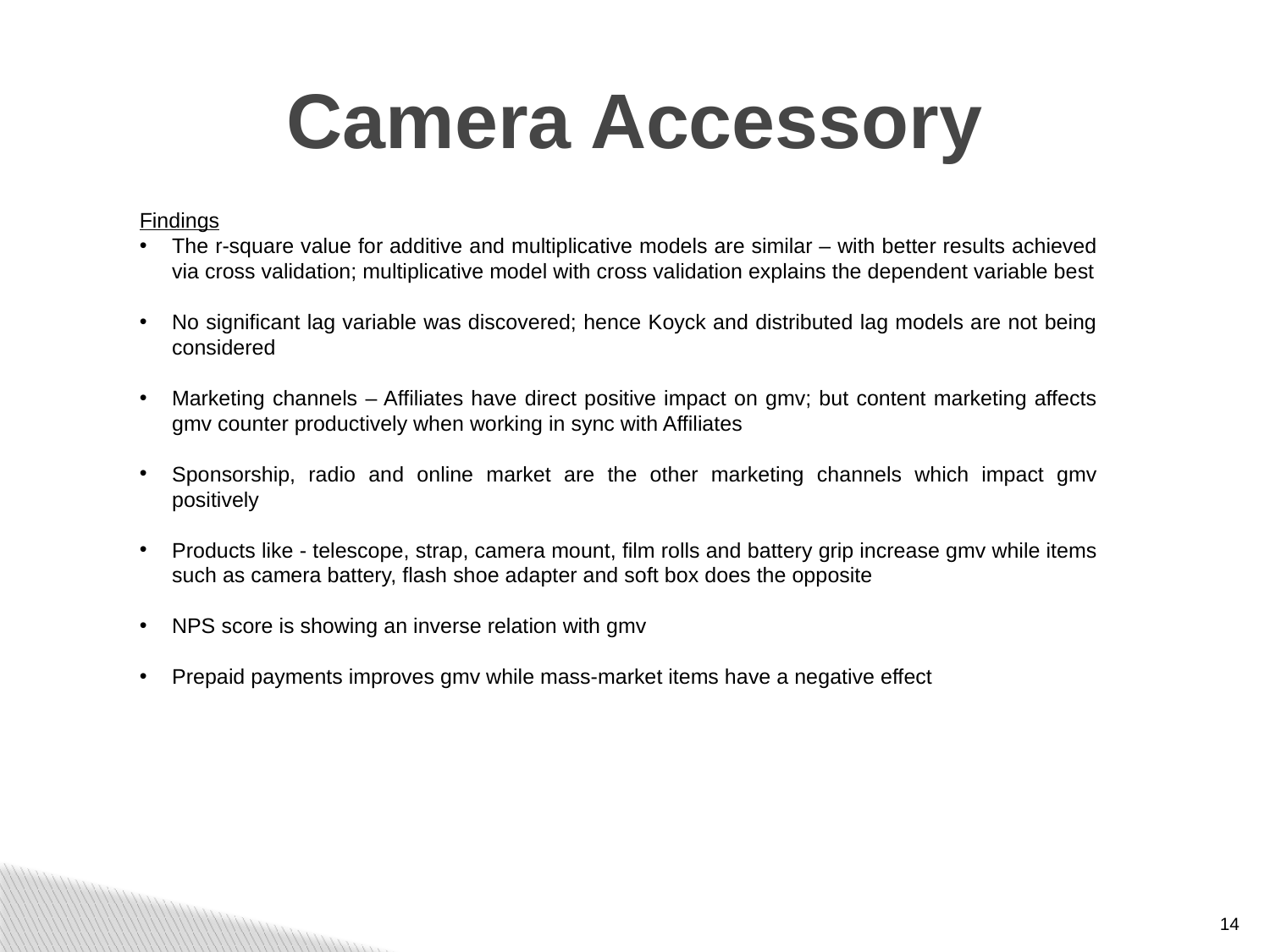

# Camera Accessory
Findings
The r-square value for additive and multiplicative models are similar – with better results achieved via cross validation; multiplicative model with cross validation explains the dependent variable best

No significant lag variable was discovered; hence Koyck and distributed lag models are not being considered

Marketing channels – Affiliates have direct positive impact on gmv; but content marketing affects gmv counter productively when working in sync with Affiliates

Sponsorship, radio and online market are the other marketing channels which impact gmv positively

Products like - telescope, strap, camera mount, film rolls and battery grip increase gmv while items such as camera battery, flash shoe adapter and soft box does the opposite

NPS score is showing an inverse relation with gmv

Prepaid payments improves gmv while mass-market items have a negative effect
14